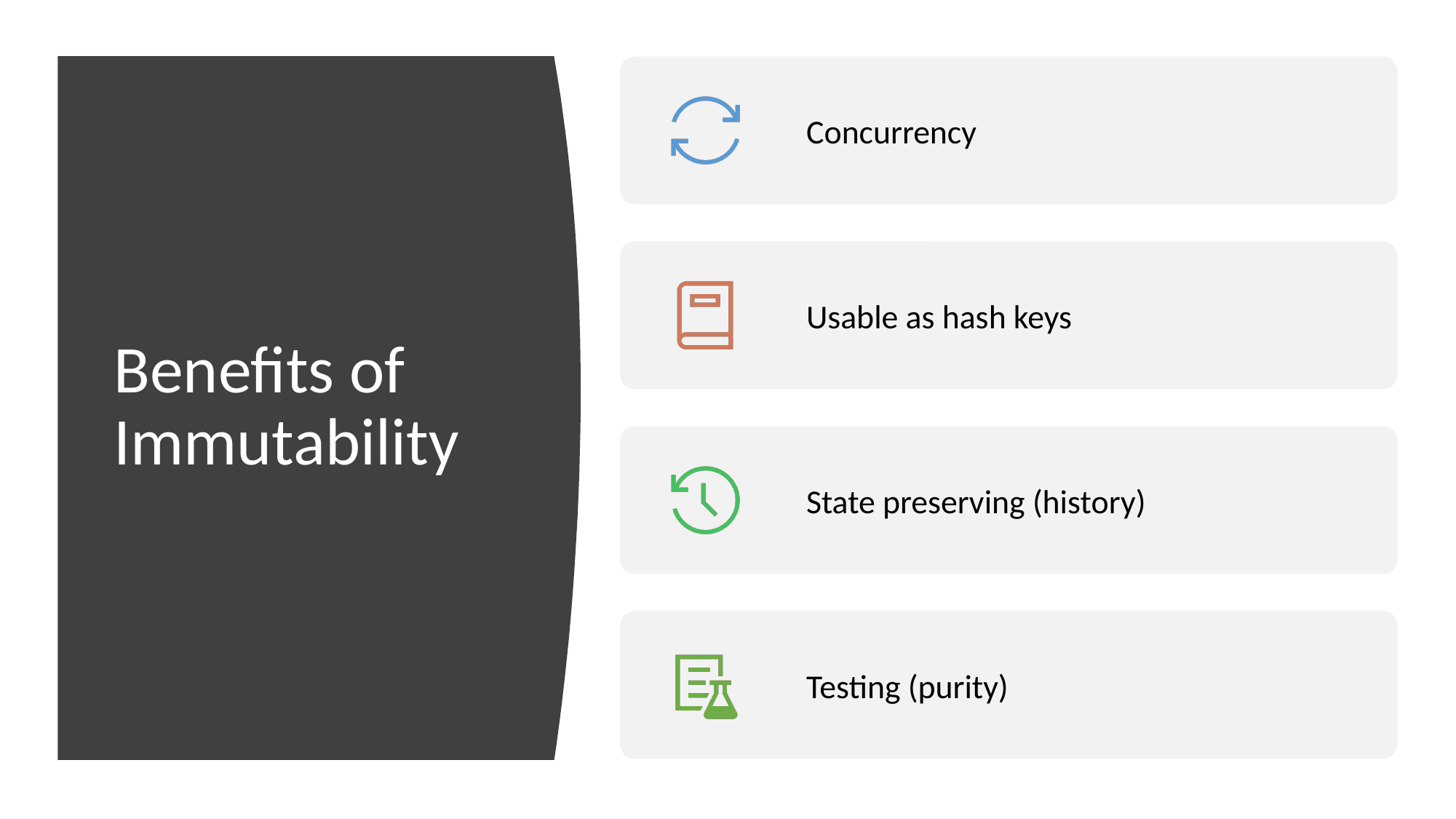

Concurrency
Usable as hash keys
State preserving (history)
Testing (purity)

# Benefits of Immutability